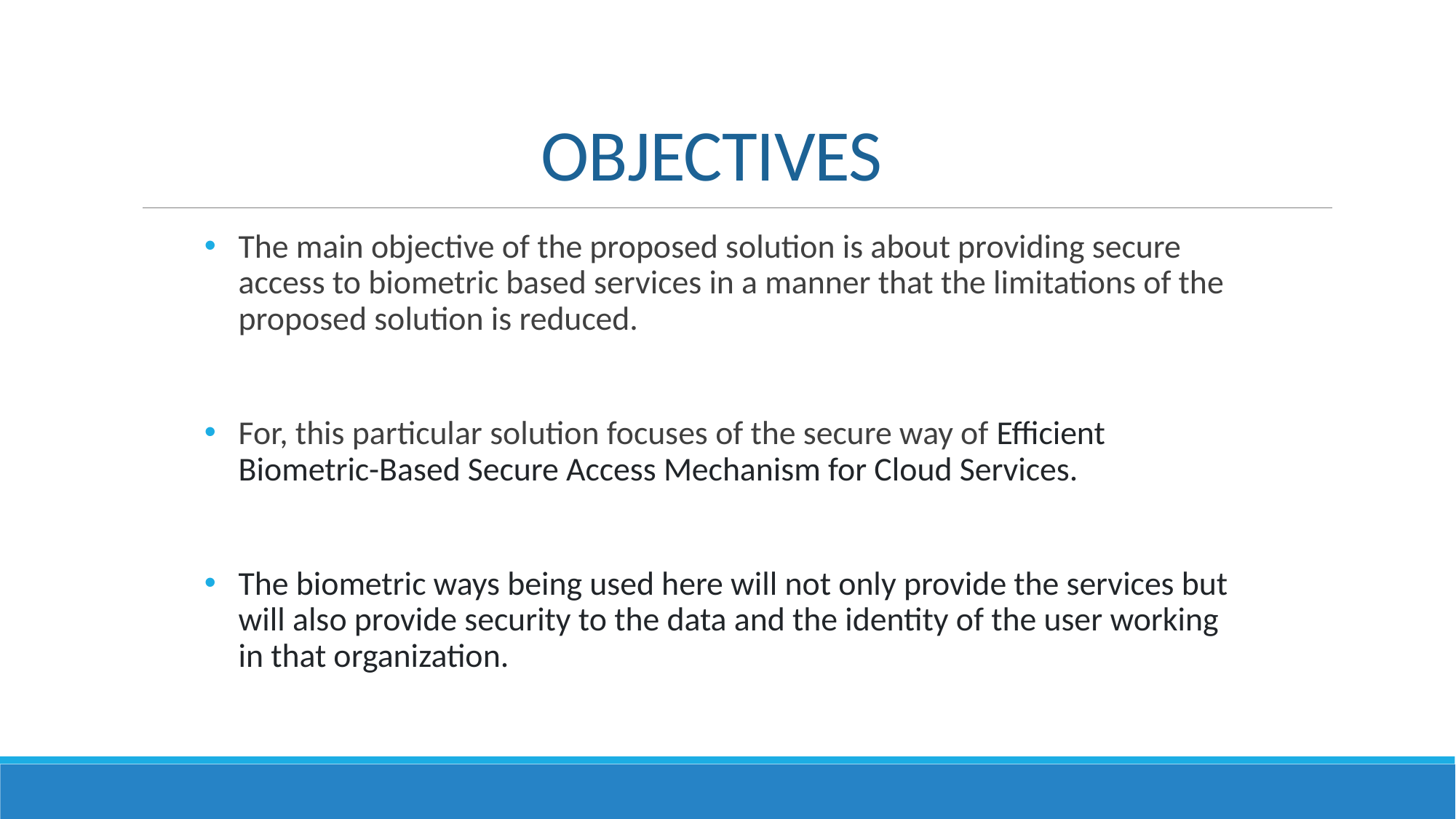

# OBJECTIVES
The main objective of the proposed solution is about providing secure access to biometric based services in a manner that the limitations of the proposed solution is reduced.

For, this particular solution focuses of the secure way of Efficient Biometric-Based Secure Access Mechanism for Cloud Services.

The biometric ways being used here will not only provide the services but will also provide security to the data and the identity of the user working in that organization.